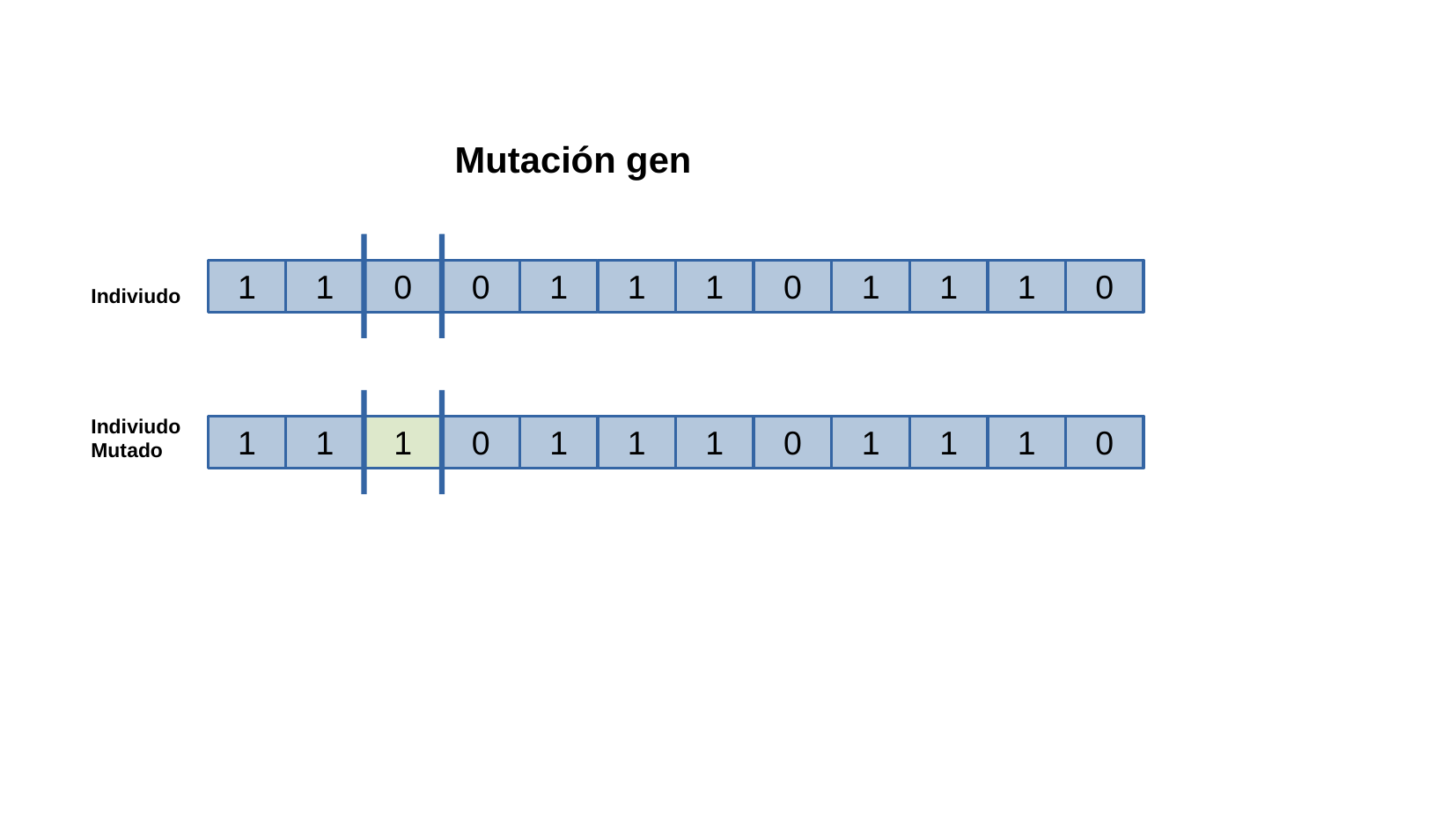

Mutación gen

1
1
0
0
1
1
1
0
1
1
1
0
Indiviudo

Indiviudo
Mutado
1
1
1
0
1
1
1
0
1
1
1
0